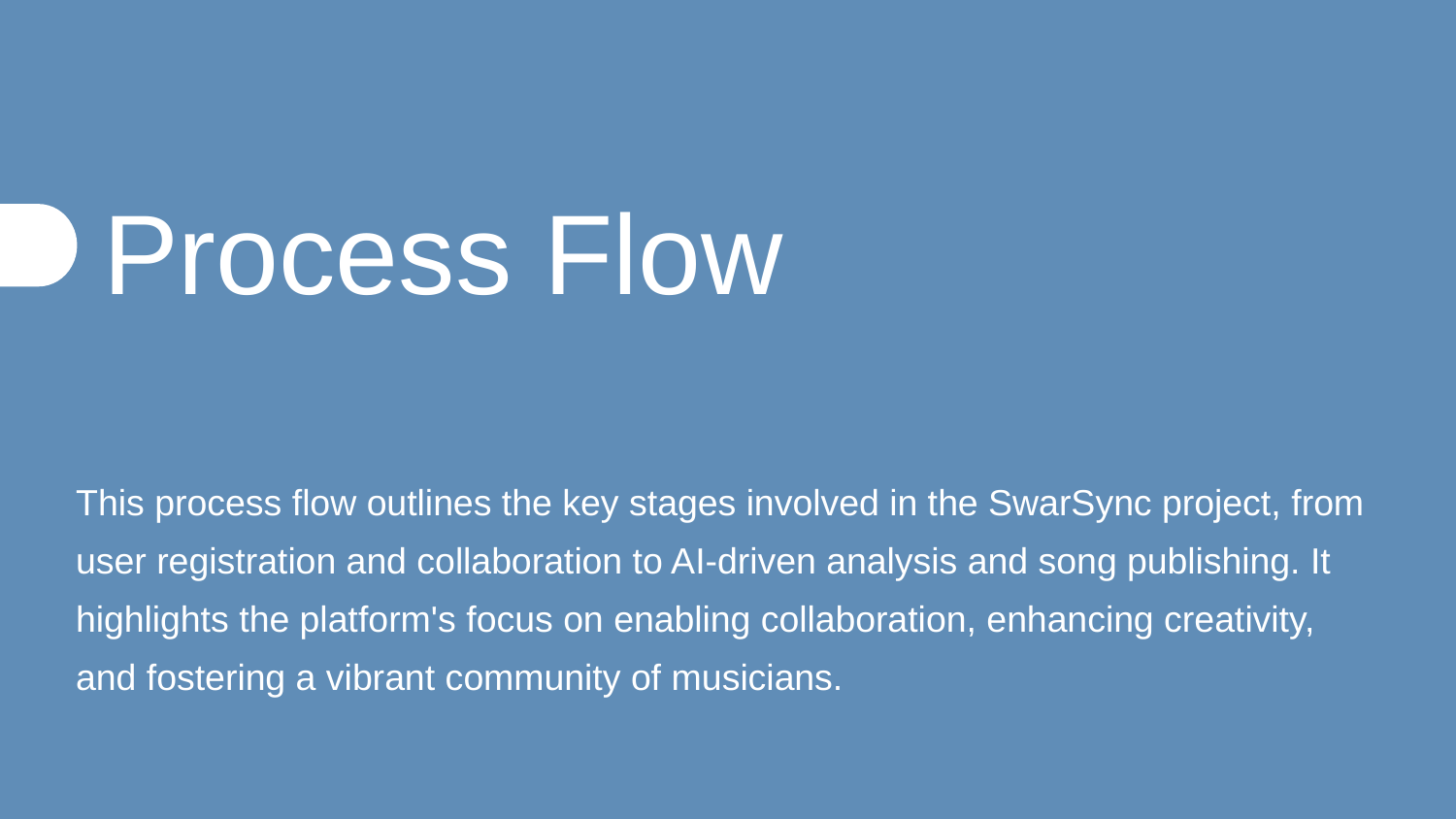

Process Flow

This process flow outlines the key stages involved in the SwarSync project, from user registration and collaboration to AI-driven analysis and song publishing. It highlights the platform's focus on enabling collaboration, enhancing creativity, and fostering a vibrant community of musicians.